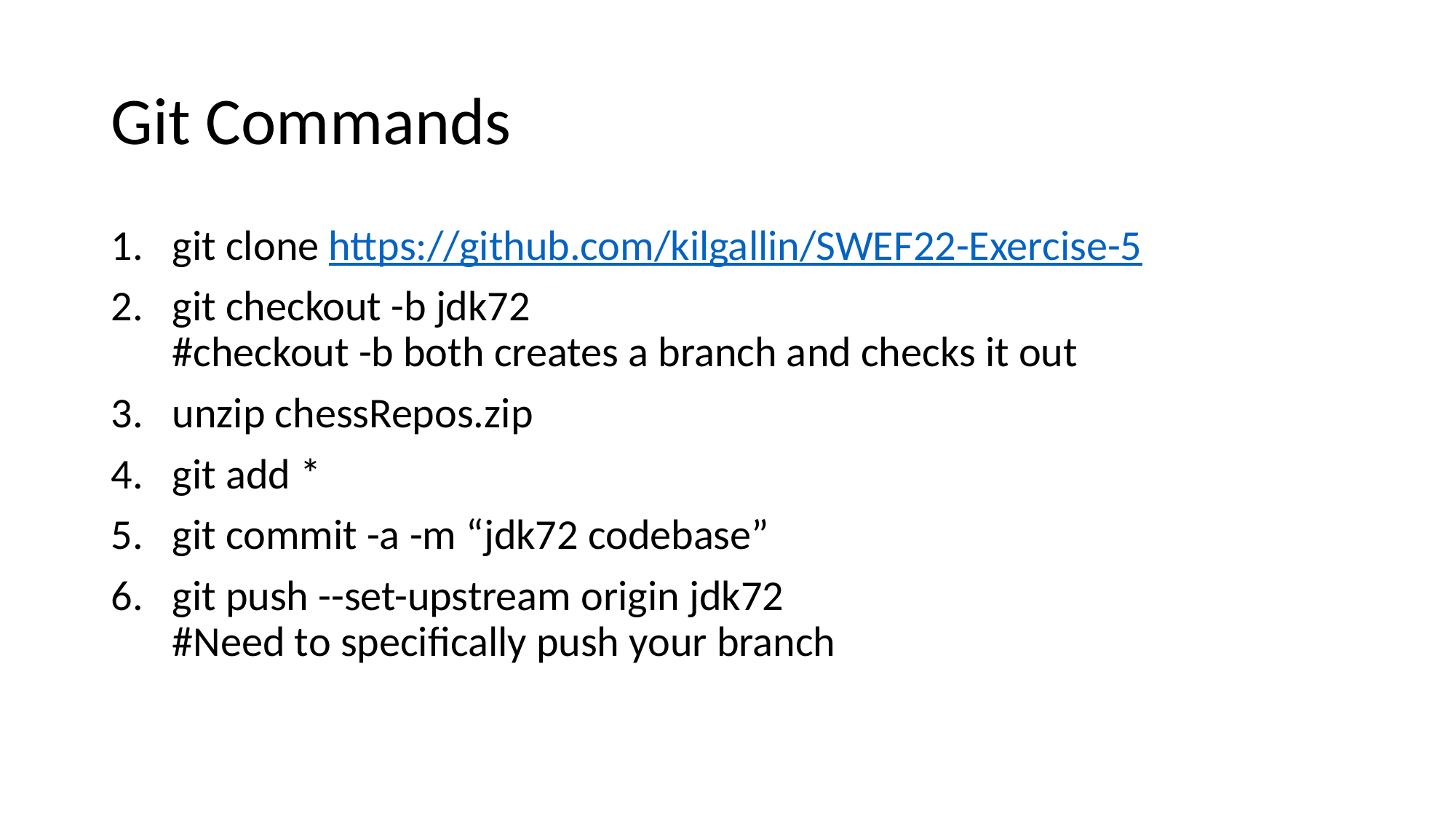

# Git Commands
git clone https://github.com/kilgallin/SWEF22-Exercise-5
git checkout -b jdk72
#checkout -b both creates a branch and checks it out
unzip chessRepos.zip
git add *
git commit -a -m “jdk72 codebase”
git push --set-upstream origin jdk72
#Need to specifically push your branch